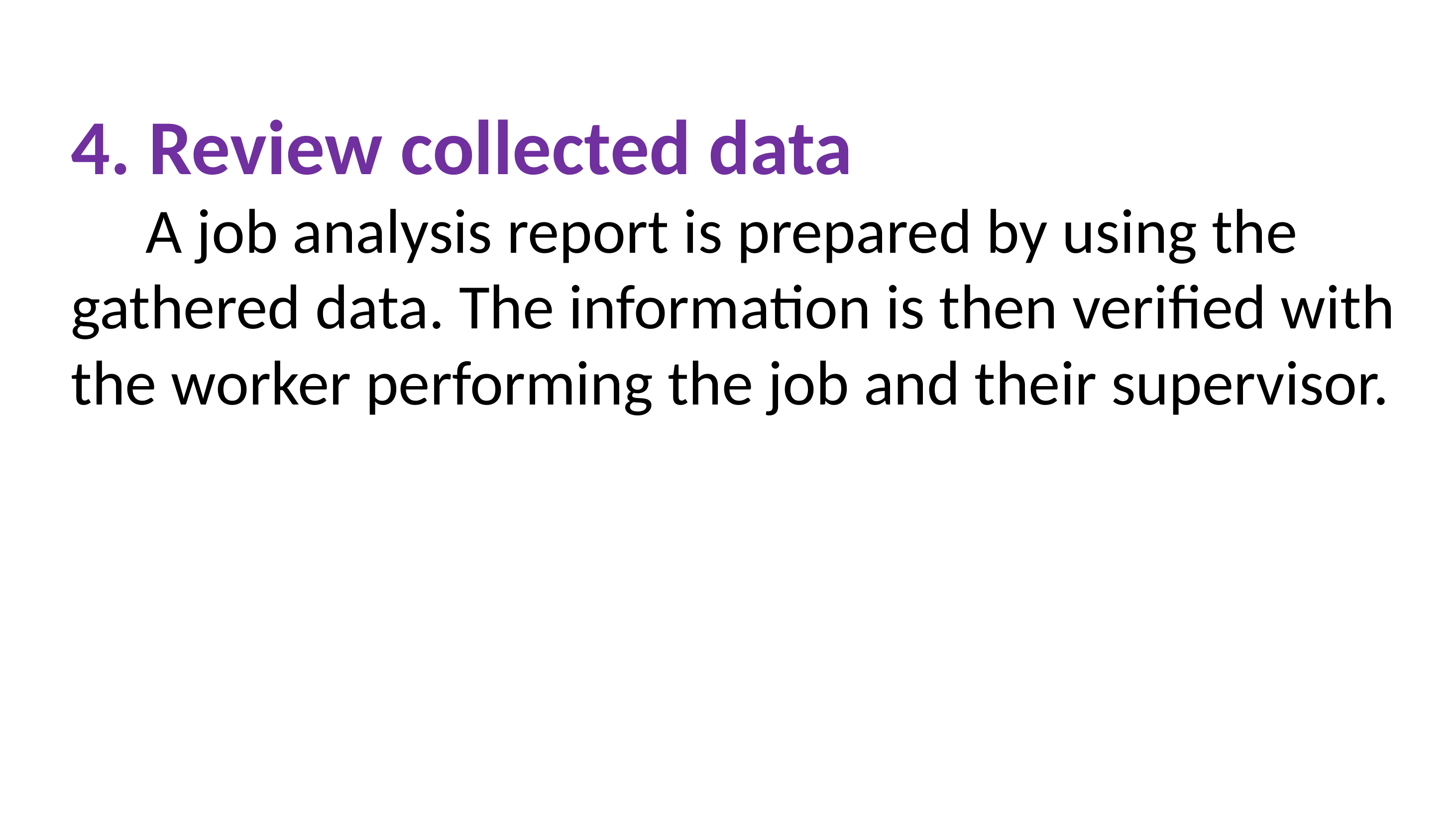

4. Review collected data
	A job analysis report is prepared by using the gathered data. The information is then verified with the worker performing the job and their supervisor.